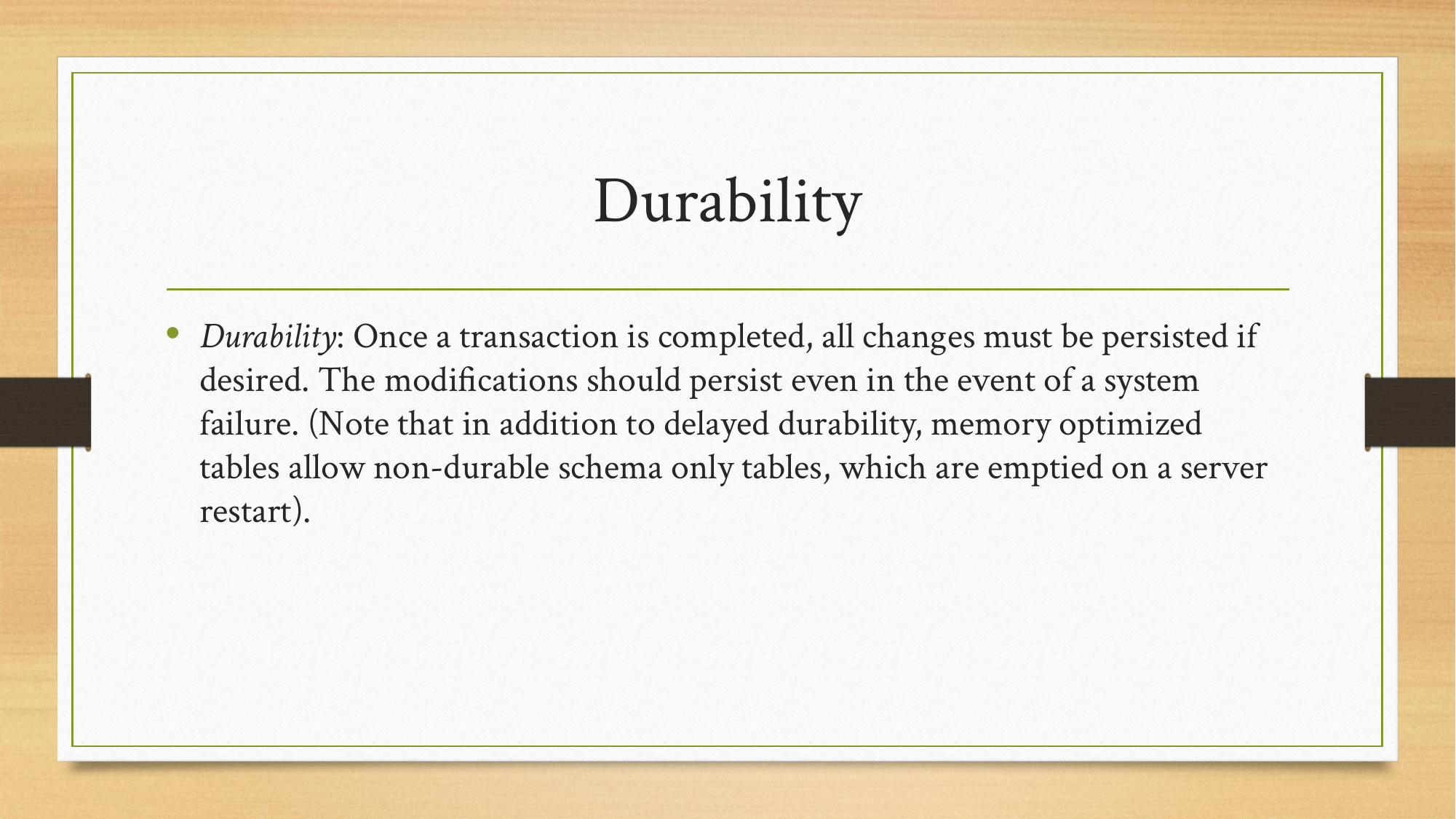

# Durability
Durability: Once a transaction is completed, all changes must be persisted if desired. The modifications should persist even in the event of a system failure. (Note that in addition to delayed durability, memory optimized tables allow non-durable schema only tables, which are emptied on a server restart).